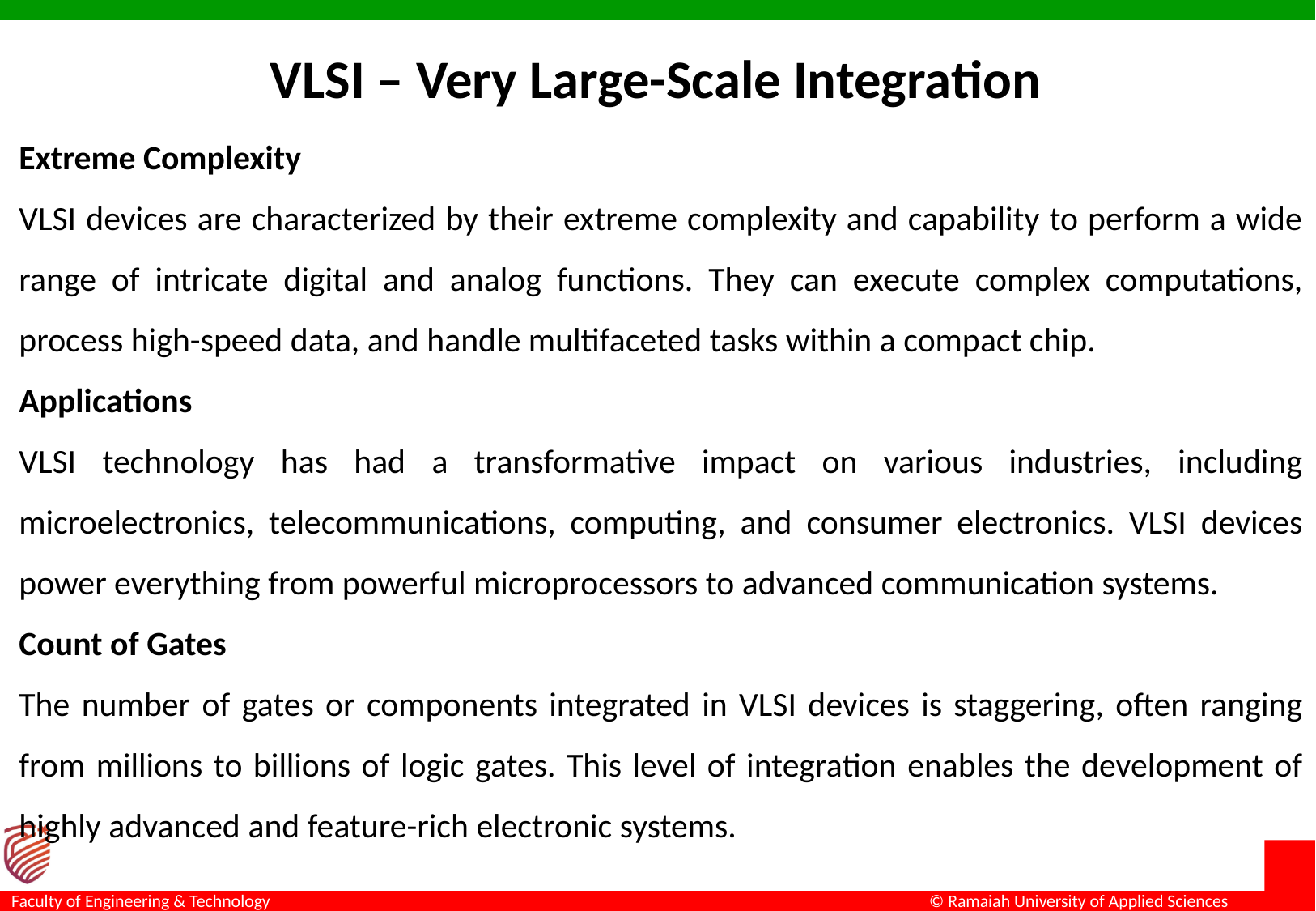

# VLSI – Very Large-Scale Integration
Extreme Complexity
VLSI devices are characterized by their extreme complexity and capability to perform a wide range of intricate digital and analog functions. They can execute complex computations, process high-speed data, and handle multifaceted tasks within a compact chip.
Applications
VLSI technology has had a transformative impact on various industries, including microelectronics, telecommunications, computing, and consumer electronics. VLSI devices power everything from powerful microprocessors to advanced communication systems.
Count of Gates
The number of gates or components integrated in VLSI devices is staggering, often ranging from millions to billions of logic gates. This level of integration enables the development of highly advanced and feature-rich electronic systems.